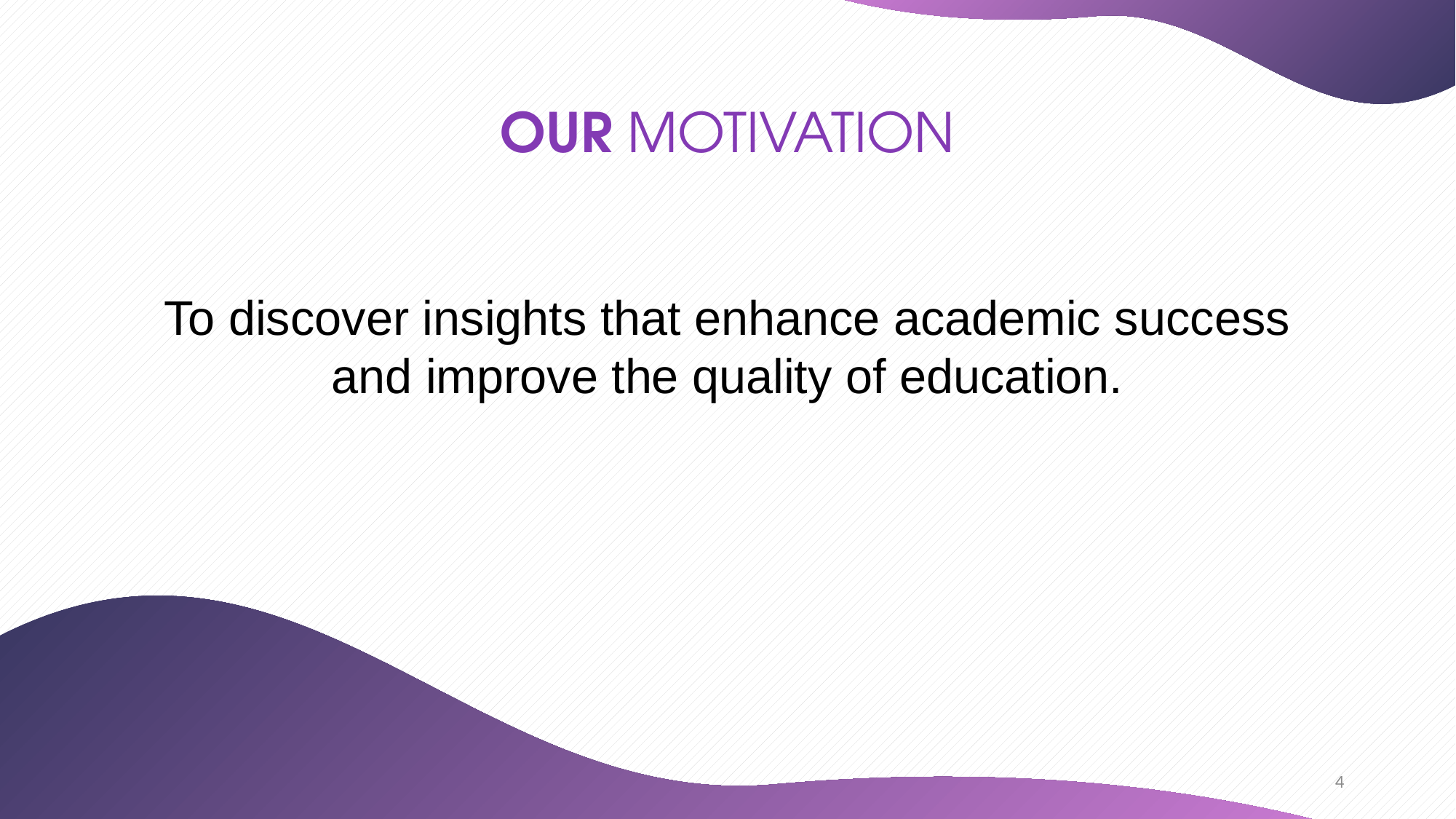

OUR MOTIVATION
To discover insights that enhance academic success and improve the quality of education.

4